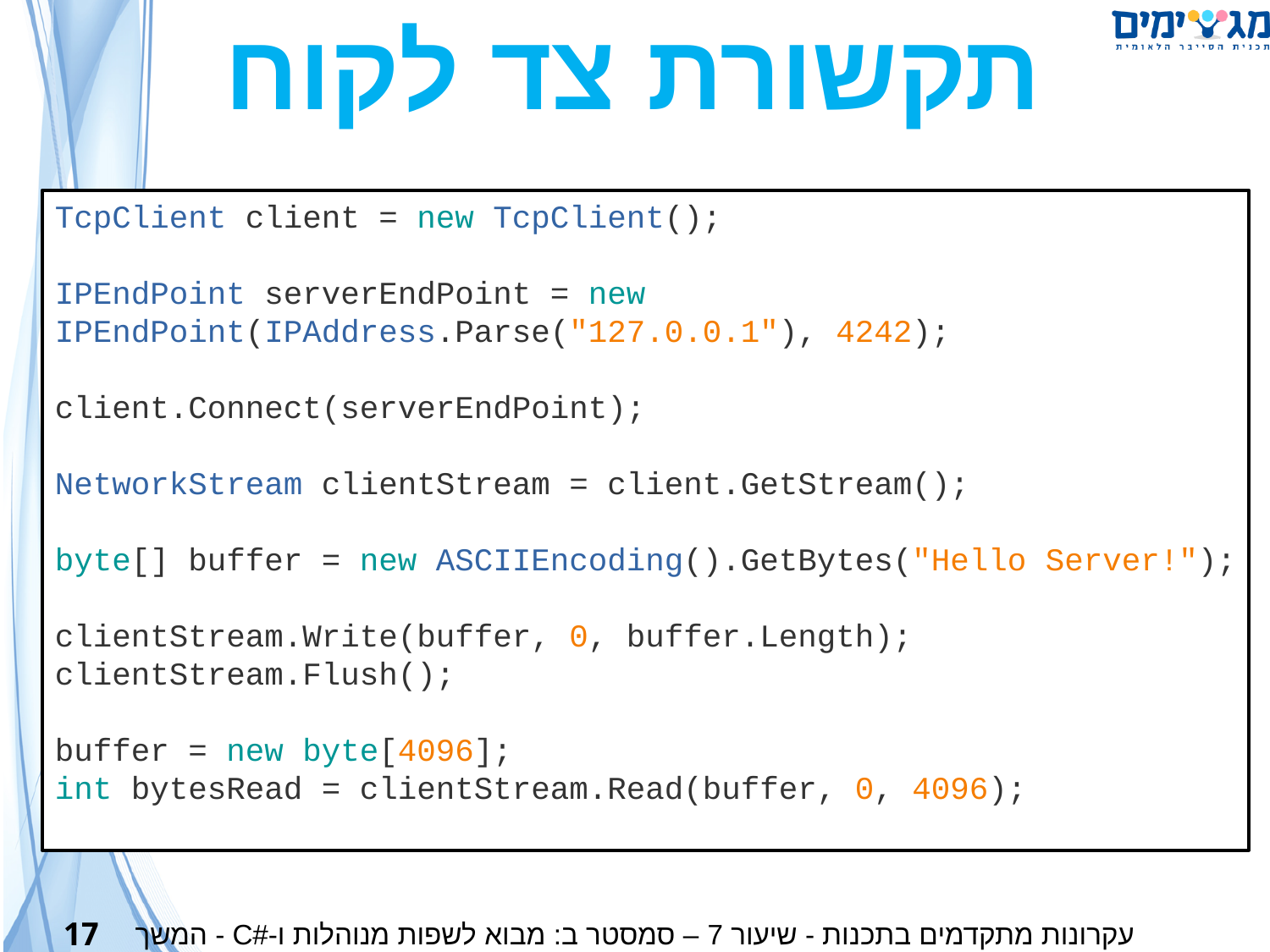

תקשורת צד לקוח
TcpClient client = new TcpClient();
IPEndPoint serverEndPoint = new IPEndPoint(IPAddress.Parse("127.0.0.1"), 4242);
client.Connect(serverEndPoint);
NetworkStream clientStream = client.GetStream();
byte[] buffer = new ASCIIEncoding().GetBytes("Hello Server!");
clientStream.Write(buffer, 0, buffer.Length);
clientStream.Flush();
buffer = new byte[4096];
int bytesRead = clientStream.Read(buffer, 0, 4096);